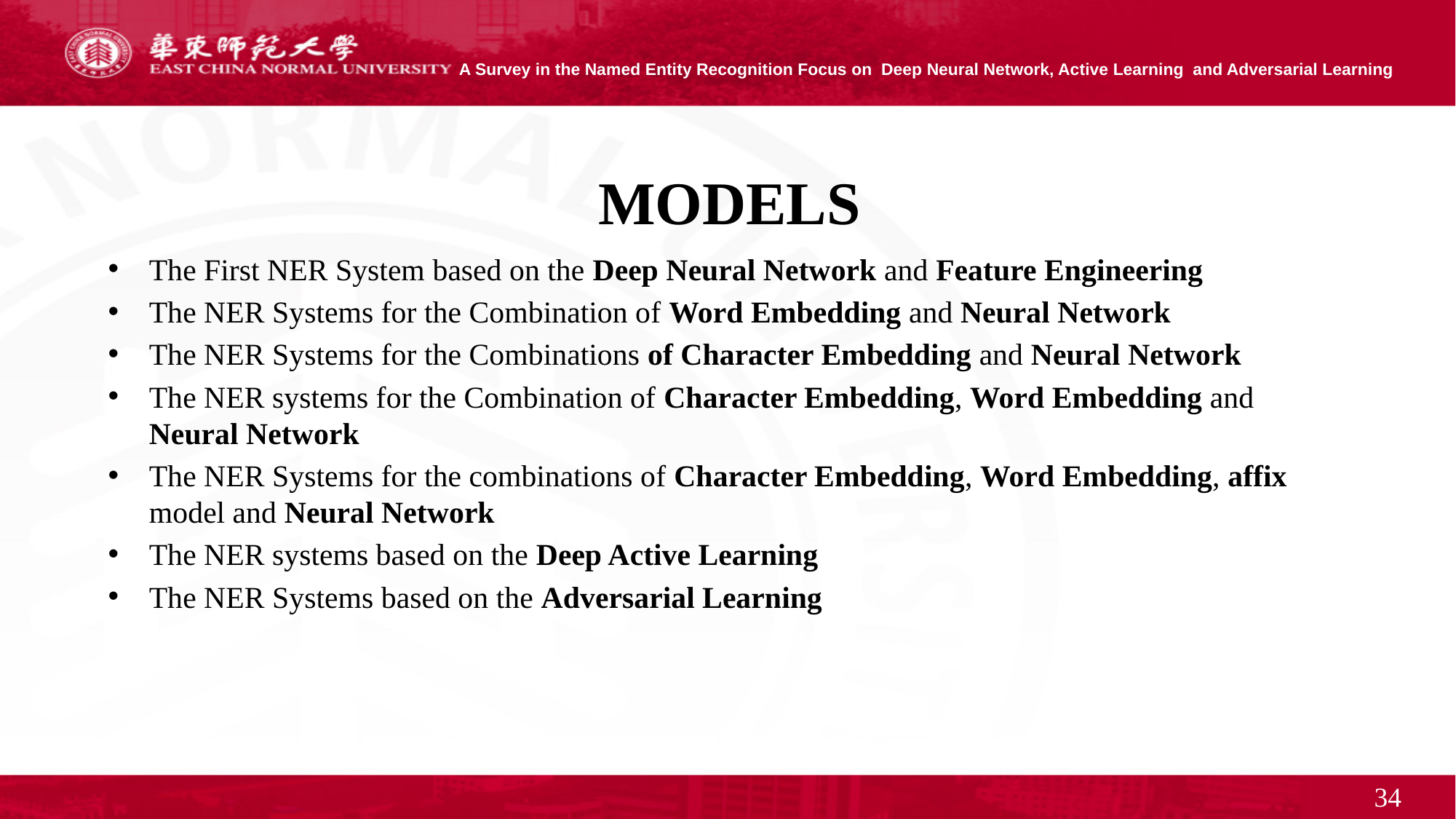

# MODELS
The First NER System based on the Deep Neural Network and Feature Engineering
The NER Systems for the Combination of Word Embedding and Neural Network
The NER Systems for the Combinations of Character Embedding and Neural Network
The NER systems for the Combination of Character Embedding, Word Embedding and Neural Network
The NER Systems for the combinations of Character Embedding, Word Embedding, affix model and Neural Network
The NER systems based on the Deep Active Learning
The NER Systems based on the Adversarial Learning
34